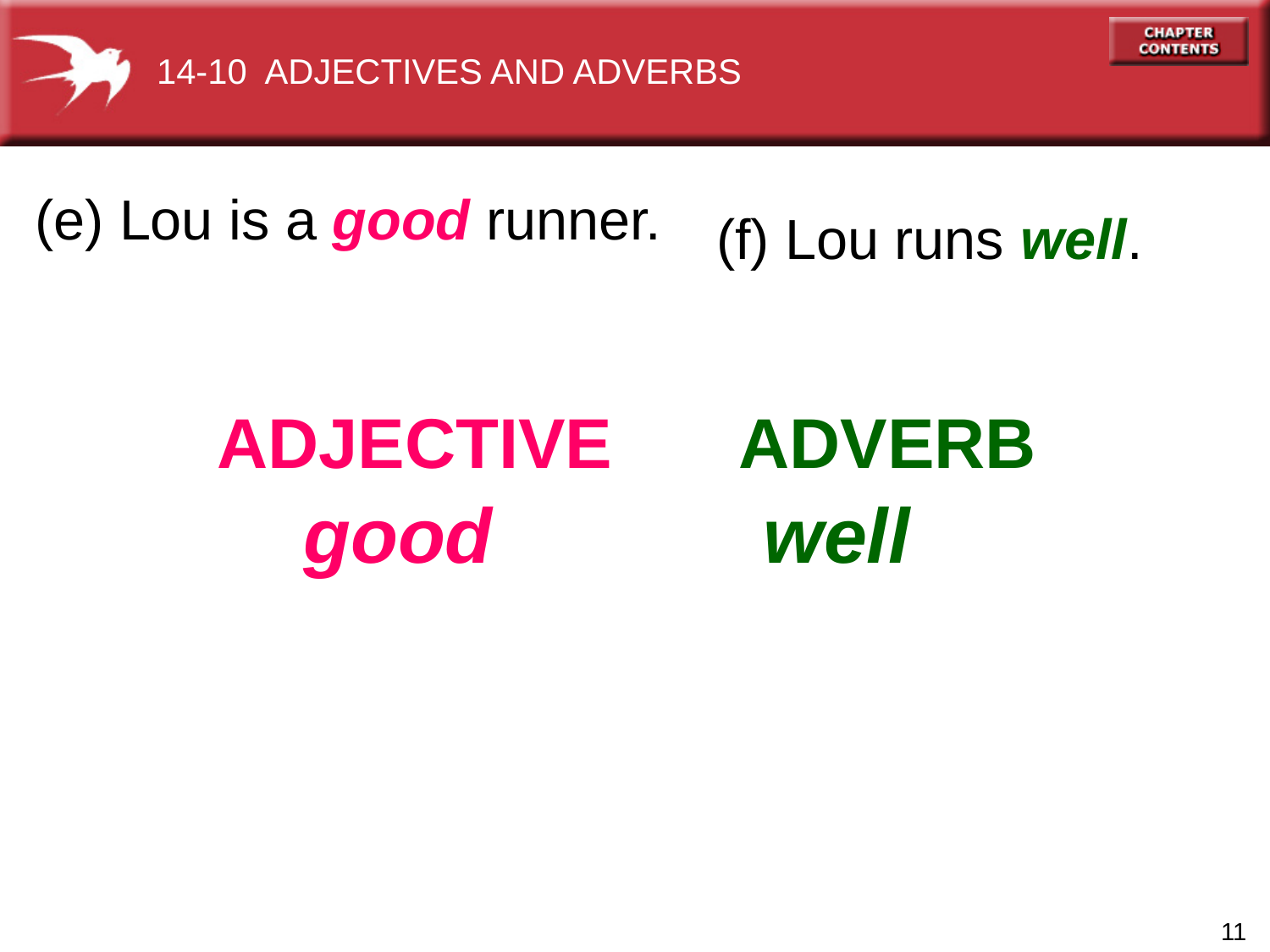

14-10  ADJECTIVES AND ADVERBS

(e) Lou is a good runner.
(f) Lou runs well.
ADJECTIVE
ADVERB
good
well
11